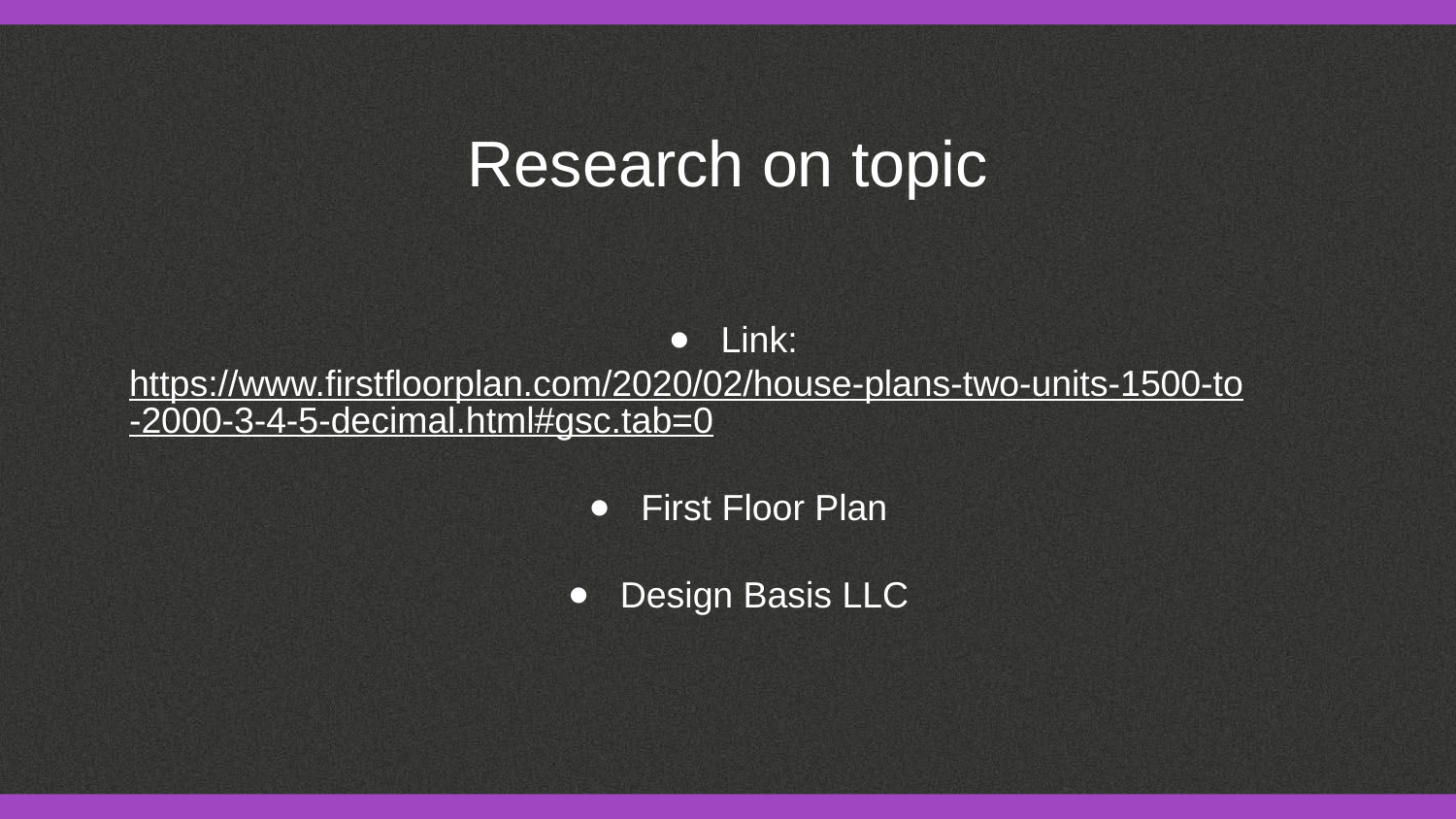

# Research on topic
Link: https://www.firstfloorplan.com/2020/02/house-plans-two-units-1500-to-2000-3-4-5-decimal.html#gsc.tab=0

First Floor Plan

Design Basis LLC